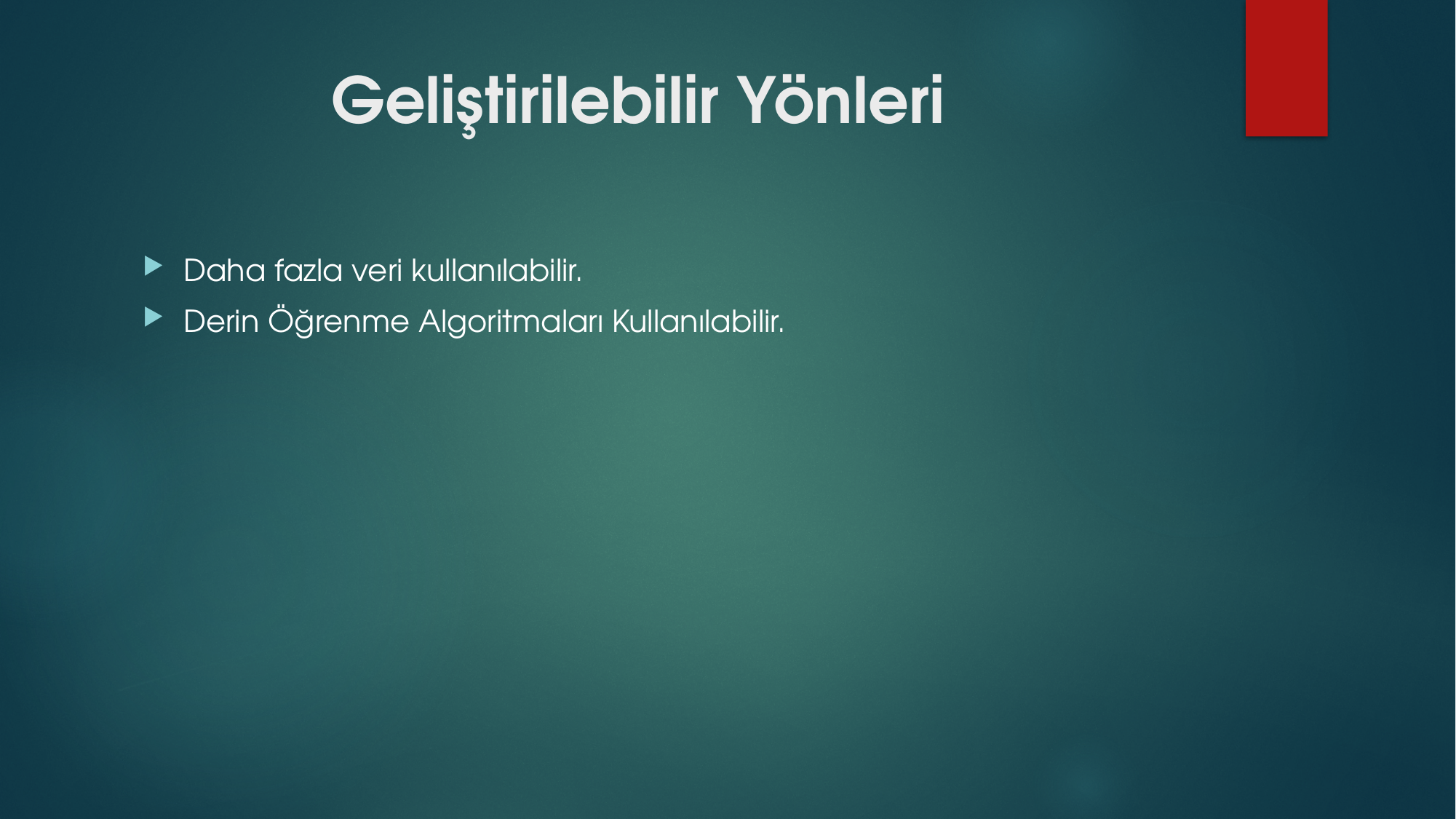

# Geliştirilebilir Yönleri
Daha fazla veri kullanılabilir.
Derin Öğrenme Algoritmaları Kullanılabilir.